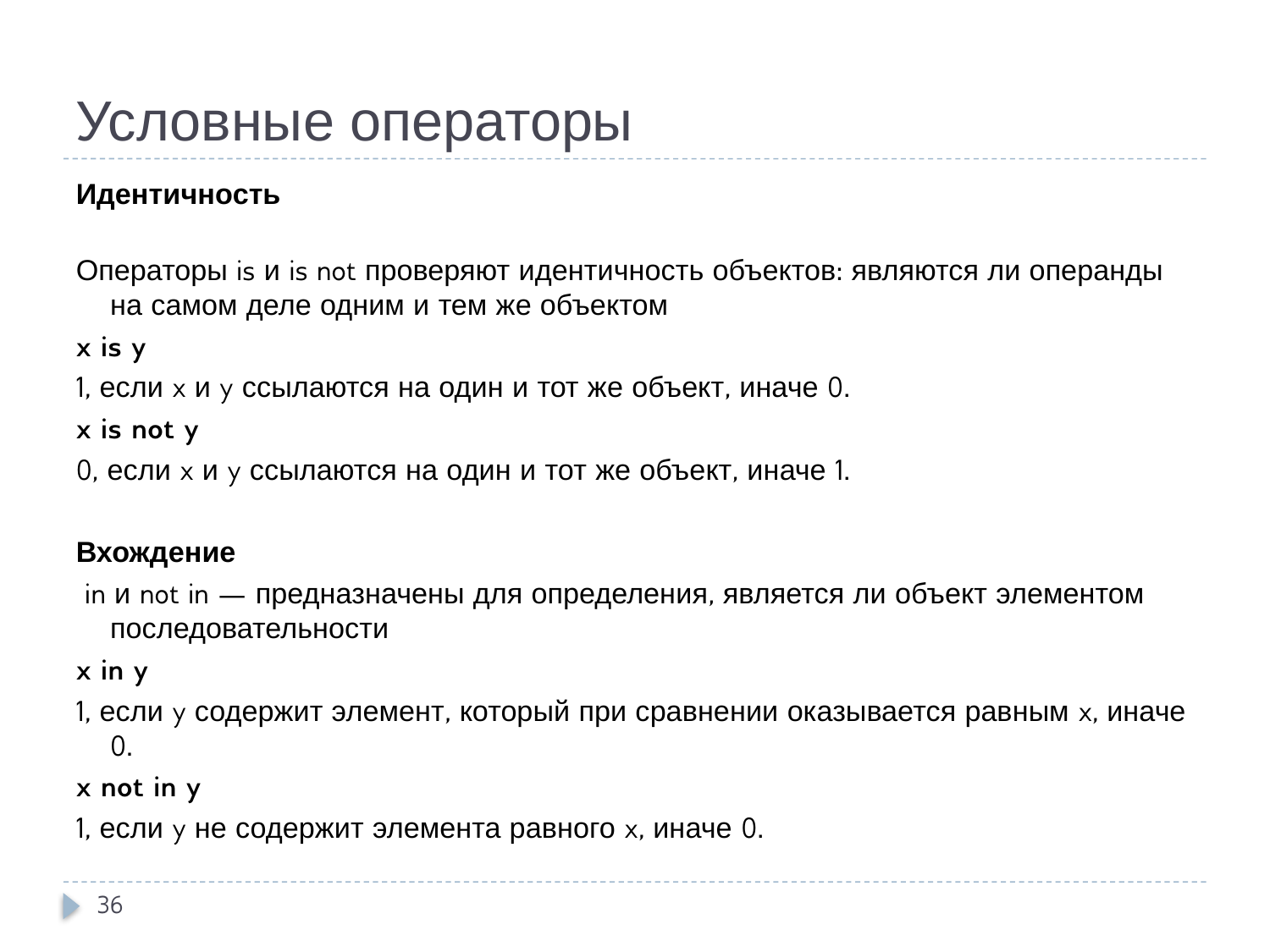

# Условные операторы
Идентичность
Операторы is и is not проверяют идентичность объектов: являются ли операнды на самом деле одним и тем же объектом
x is y
1, если x и y ссылаются на один и тот же объект, иначе 0.
x is not y
0, если x и y ссылаются на один и тот же объект, иначе 1.

Вхождение
 in и not in — предназначены для определения, является ли объект элементом последовательности
x in y
1, если y содержит элемент, который при сравнении оказывается равным x, иначе 0.
x not in y
1, если y не содержит элемента равного x, иначе 0.

36